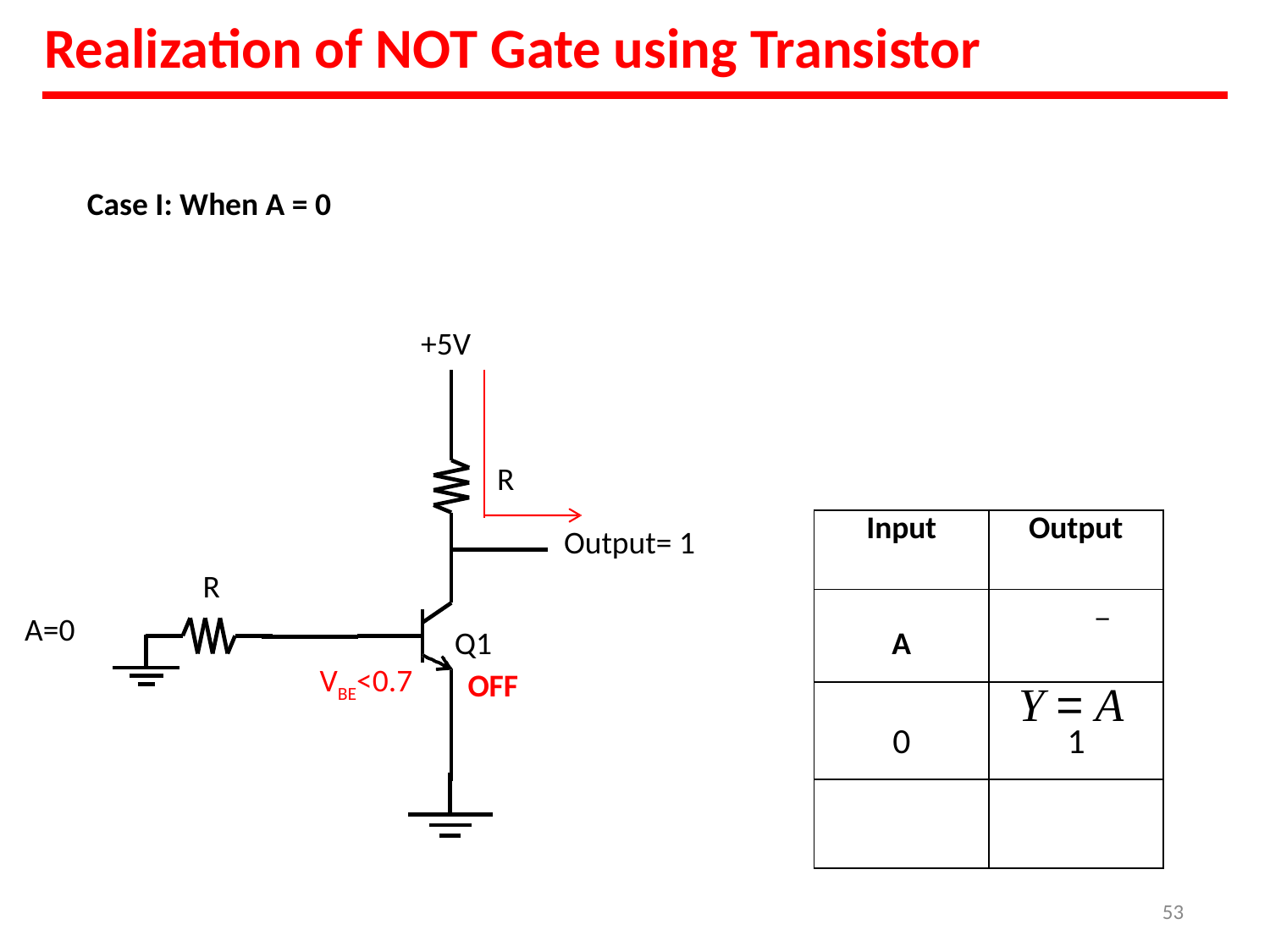

# Realization of NOT Gate using Transistor

Case I: When A = 0
+5V

R
Output= 1

| Input | Output |
| --- | --- |
| A | − Y = A |
| 0 | 1 |
|  |  |

R

A=0

Q1
OFF

VBE<0.7

53